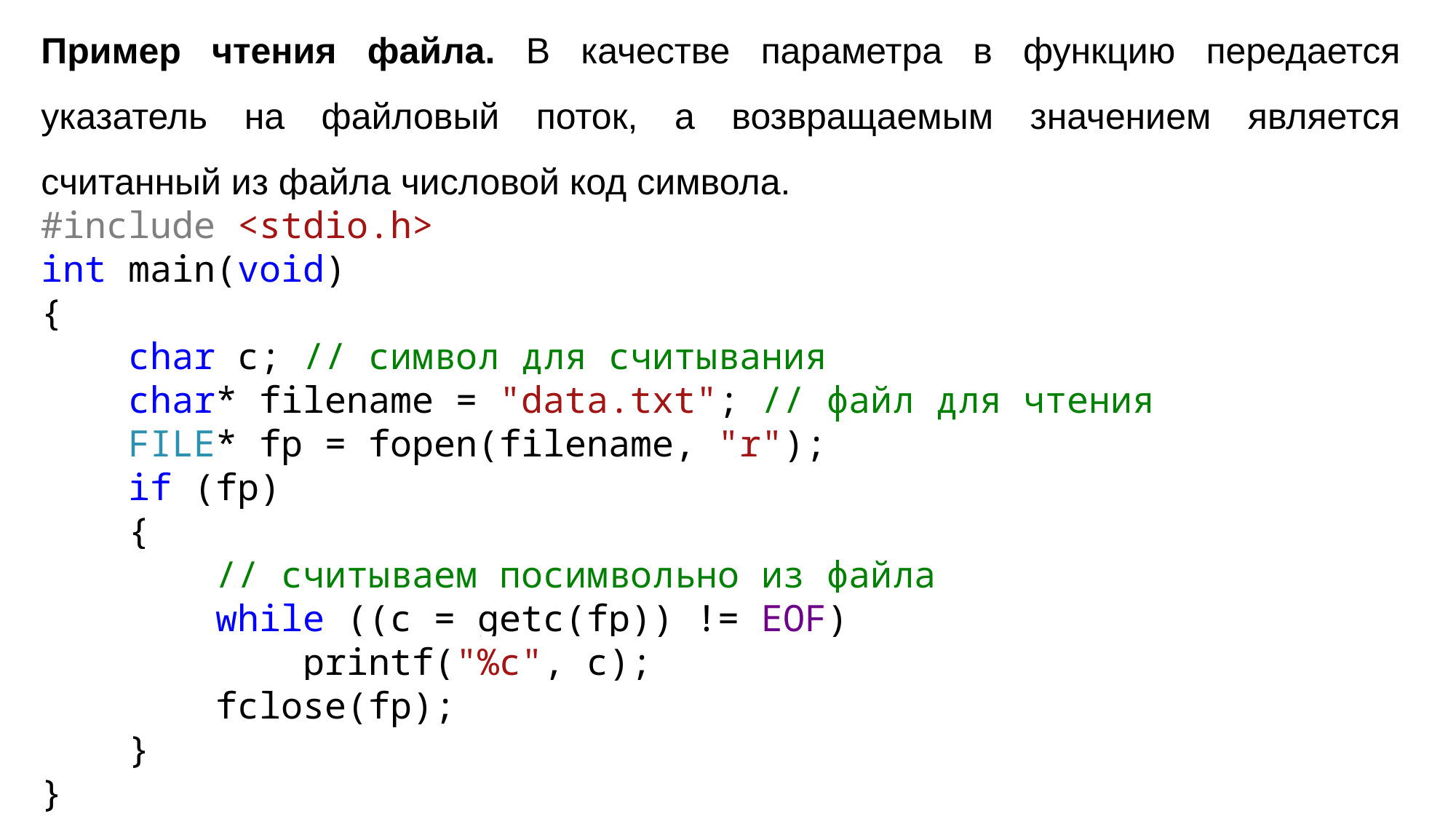

Пример чтения файла. В качестве параметра в функцию передается указатель на файловый поток, а возвращаемым значением является считанный из файла числовой код символа.
#include <stdio.h>
int main(void)
{
    char c; // символ для считывания
    char* filename = "data.txt"; // файл для чтения
    FILE* fp = fopen(filename, "r");
    if (fp)
    {
        // считываем посимвольно из файла
        while ((c = getc(fp)) != EOF)
            printf("%c", c);
        fclose(fp);
    }
}